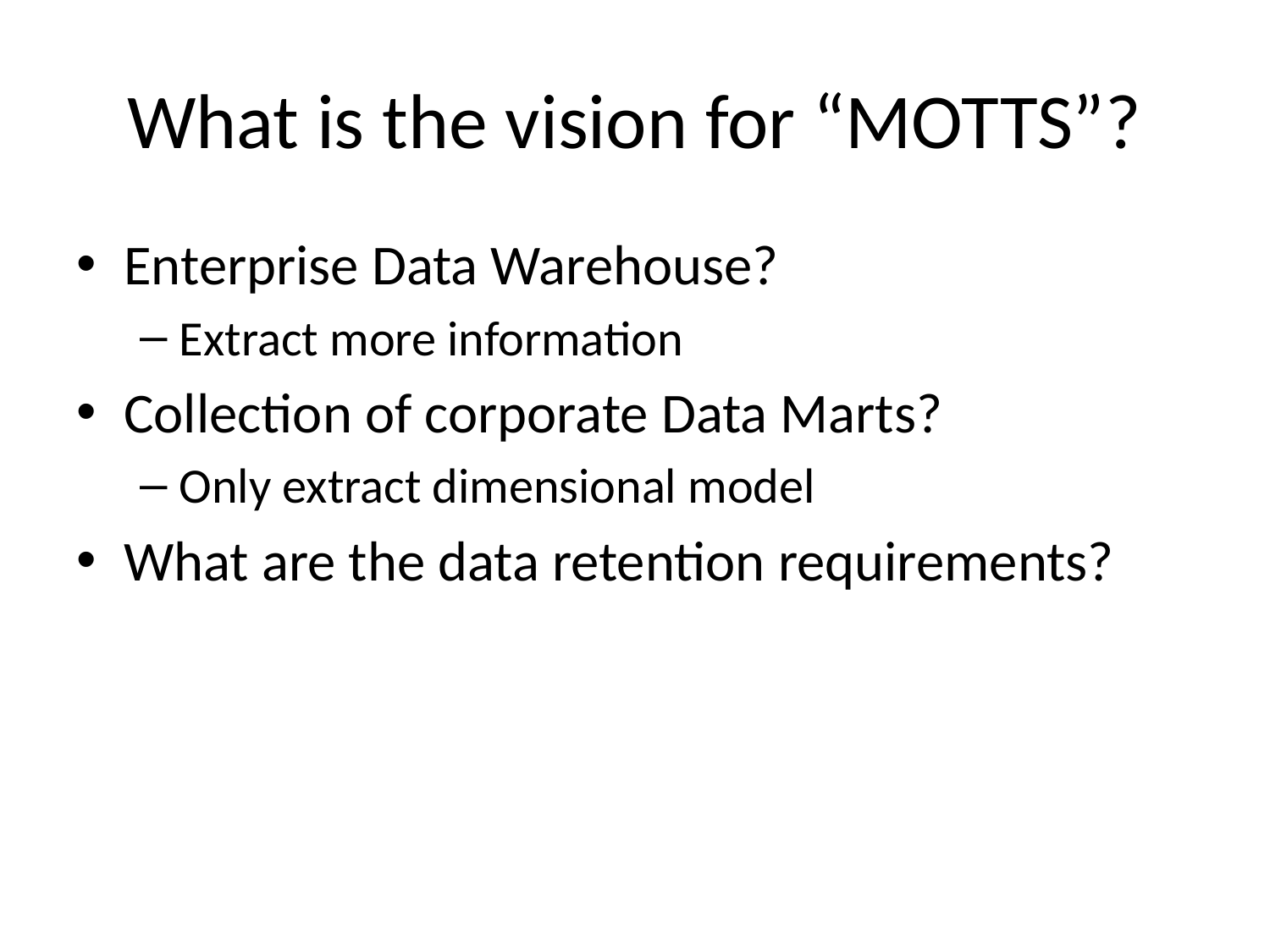

# What is the vision for “MOTTS”?
Enterprise Data Warehouse?
Extract more information
Collection of corporate Data Marts?
Only extract dimensional model
What are the data retention requirements?